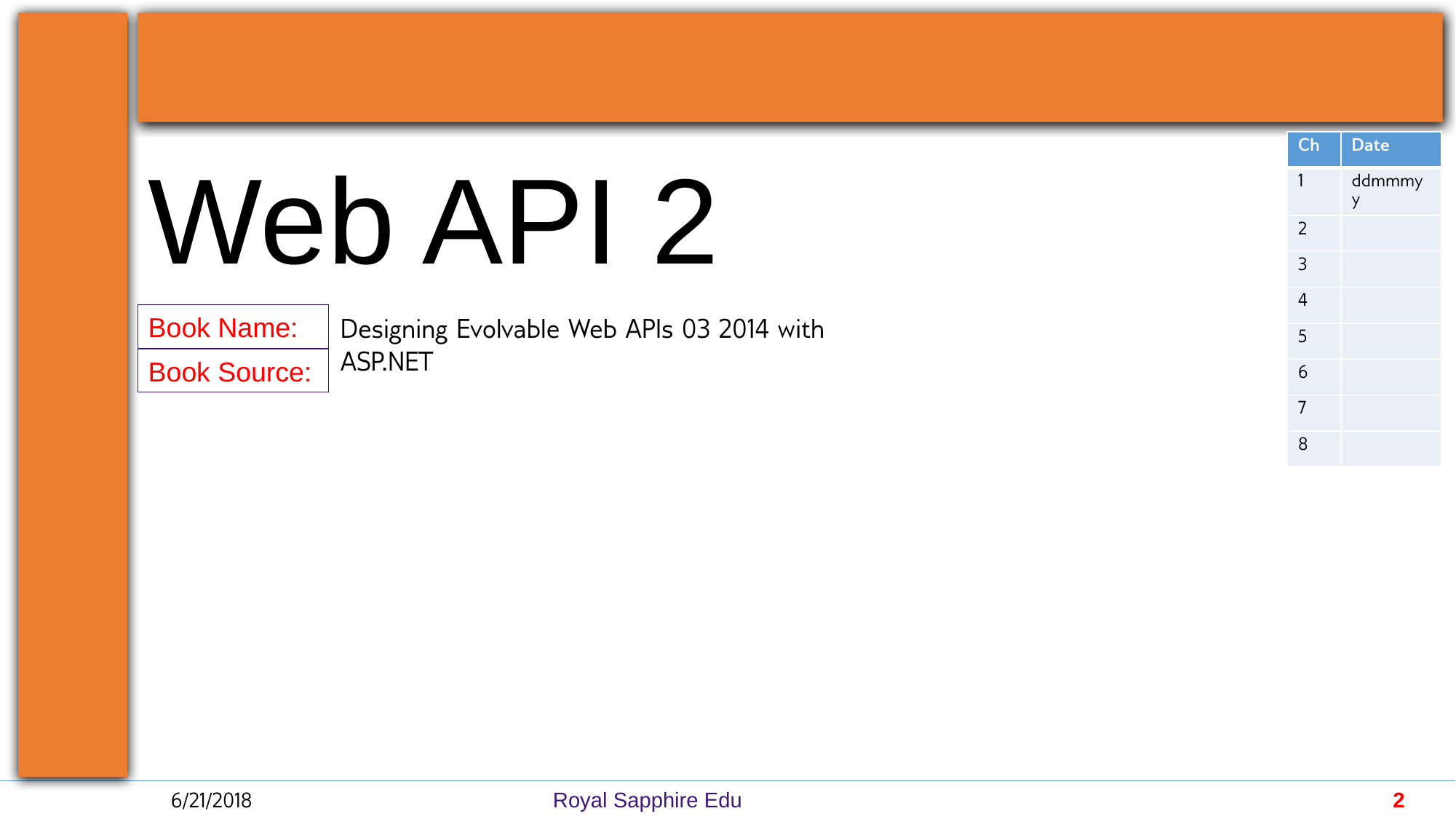

Web API 2
| Ch | Date |
| --- | --- |
| 1 | ddmmmyy |
| 2 |  |
| 3 |  |
| 4 |  |
| 5 |  |
| 6 |  |
| 7 |  |
| 8 |  |
Designing Evolvable Web APIs 03 2014 with ASP.NET

6/21/2018
Royal Sapphire Edu
2